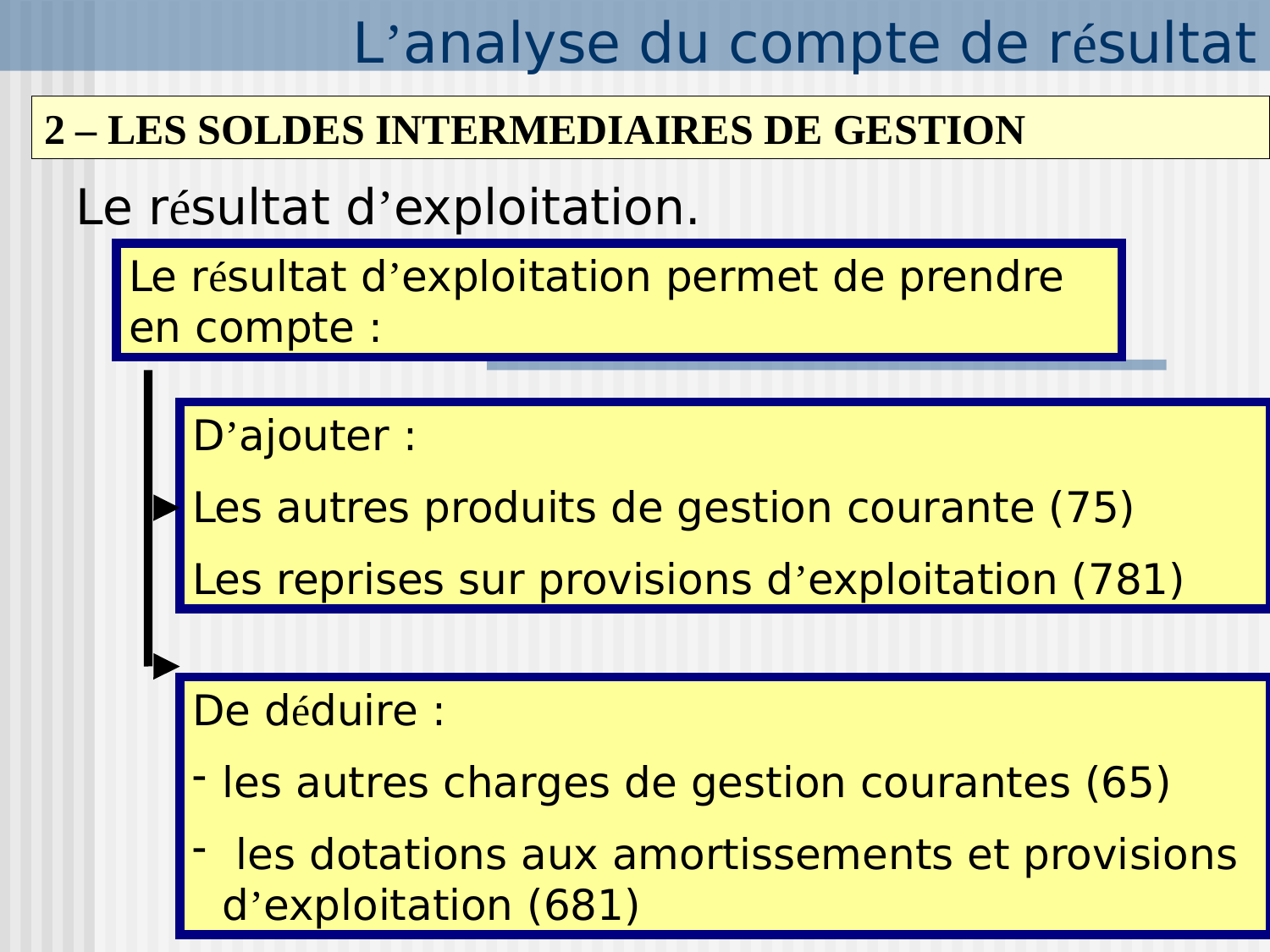

# L’analyse du compte de résultat
2 – LES SOLDES INTERMEDIAIRES DE GESTION
Le résultat d’exploitation.
Le résultat d’exploitation permet de prendre en compte :

D’ajouter :
Les autres produits de gestion courante (75)
Les reprises sur provisions d’exploitation (781)

De déduire :
les autres charges de gestion courantes (65)
 les dotations aux amortissements et provisions d’exploitation (681)